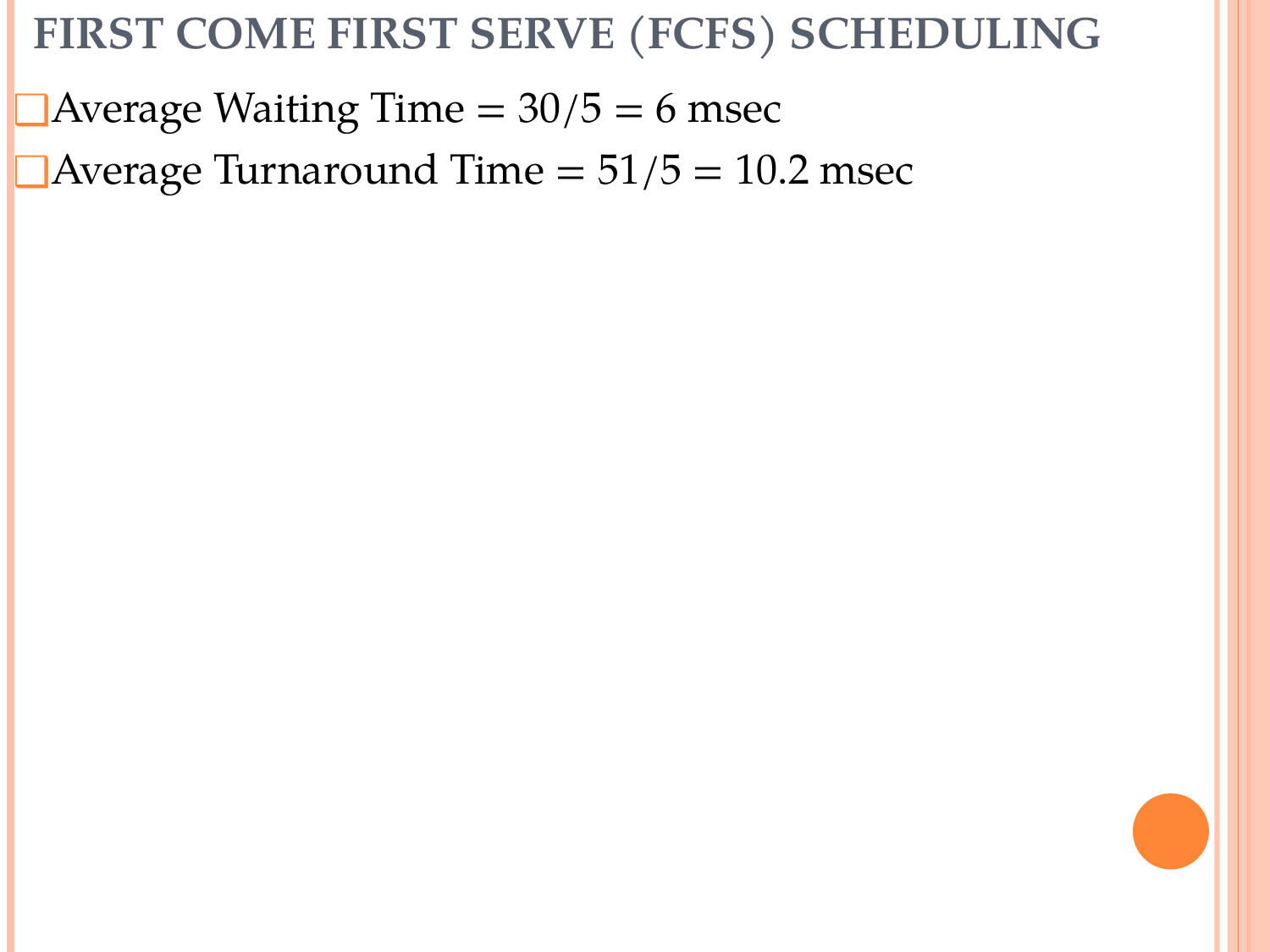

# FIRST COME FIRST SERVE (FCFS) SCHEDULING
Average Waiting Time = 30/5 = 6 msec
Average Turnaround Time = 51/5 = 10.2 msec